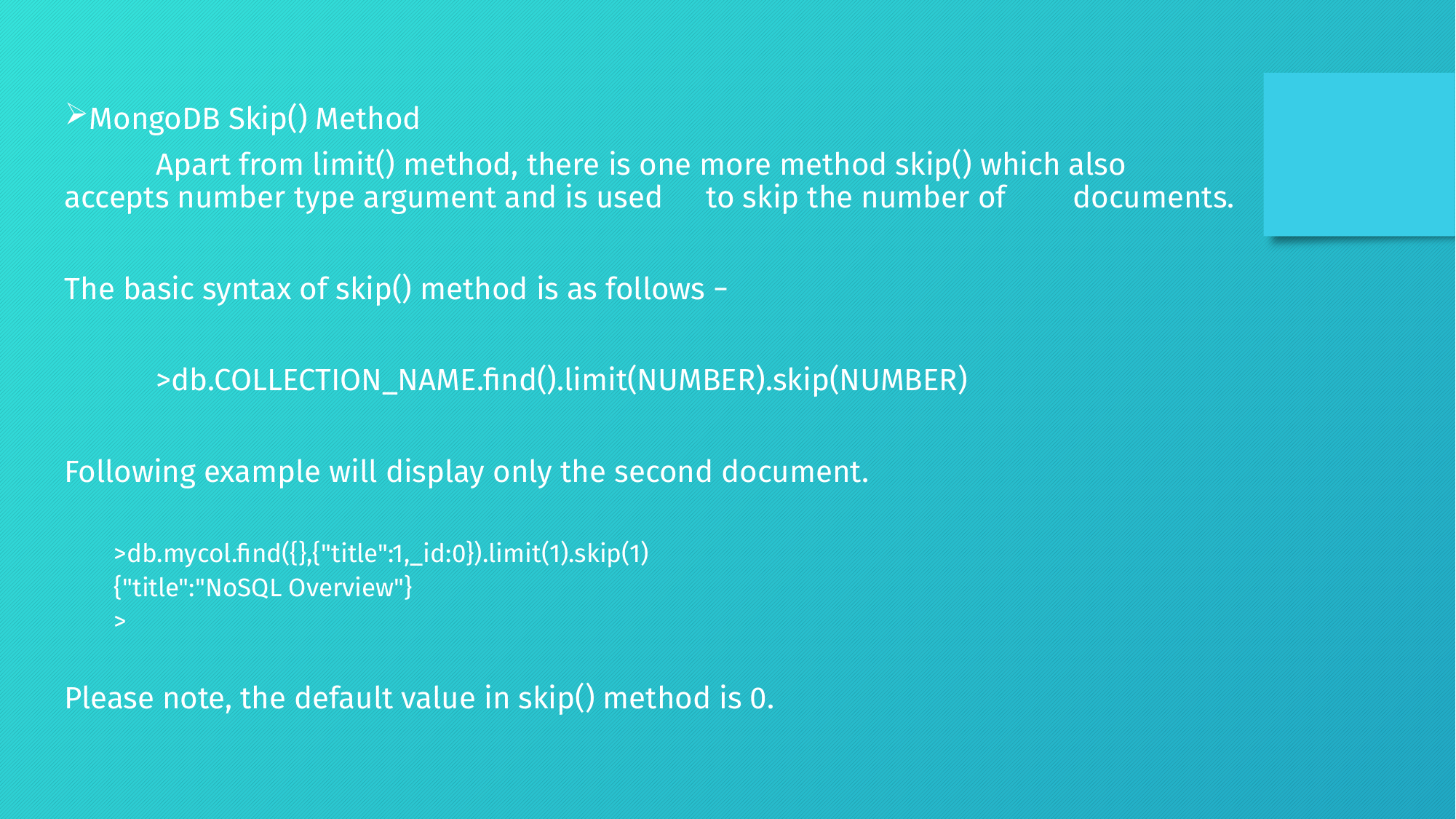

MongoDB Skip() Method
	Apart from limit() method, there is one more method skip() which also 	accepts number type argument and is used 	to skip the number of 	documents.

The basic syntax of skip() method is as follows −

	>db.COLLECTION_NAME.find().limit(NUMBER).skip(NUMBER)

Following example will display only the second document.

>db.mycol.find({},{"title":1,_id:0}).limit(1).skip(1)
{"title":"NoSQL Overview"}
>

Please note, the default value in skip() method is 0.